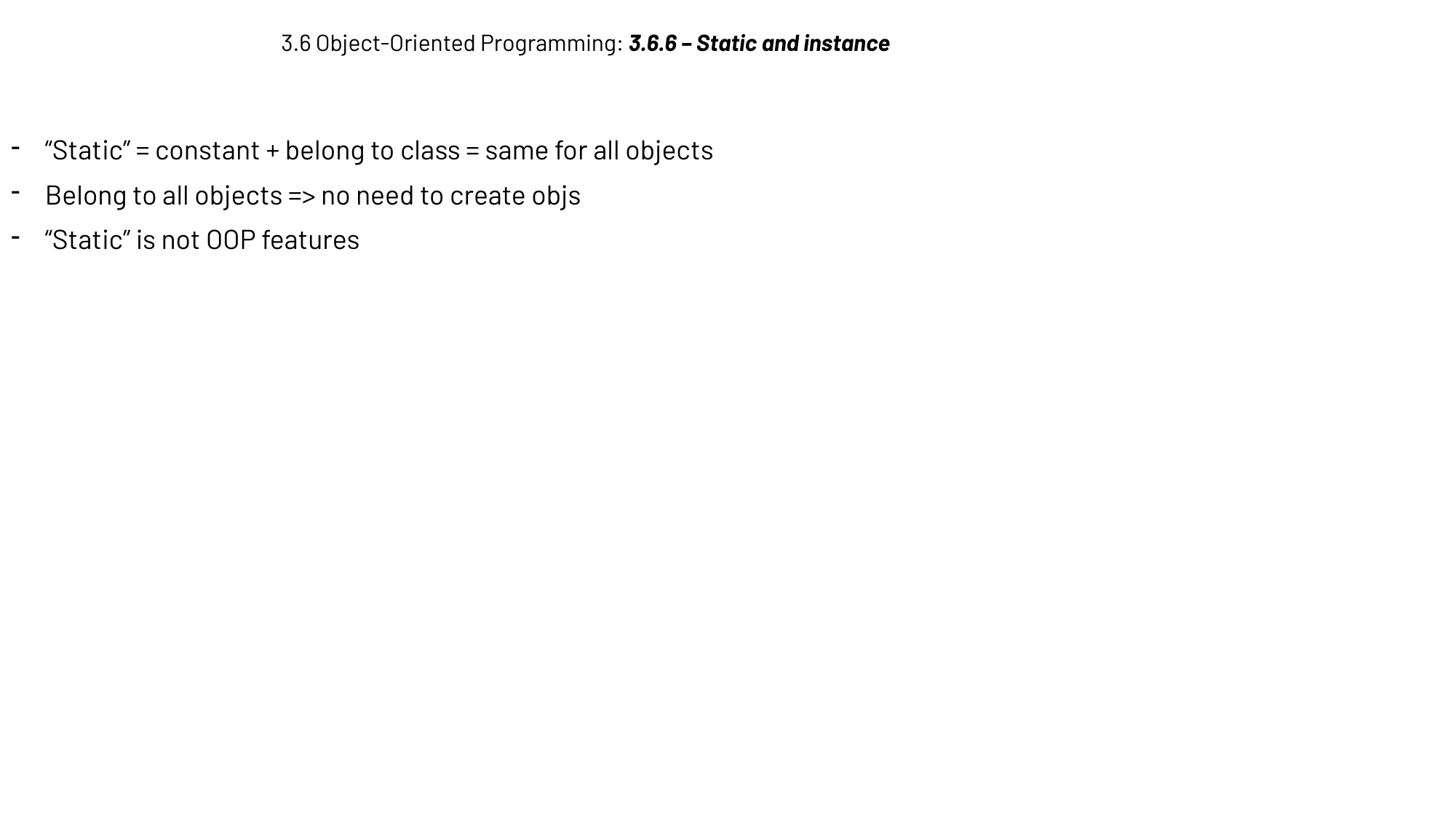

3.6 Object-Oriented Programming: 3.6.6 – Static and instance

“Static” = constant + belong to class = same for all objects
Belong to all objects => no need to create objs
“Static” is not OOP features